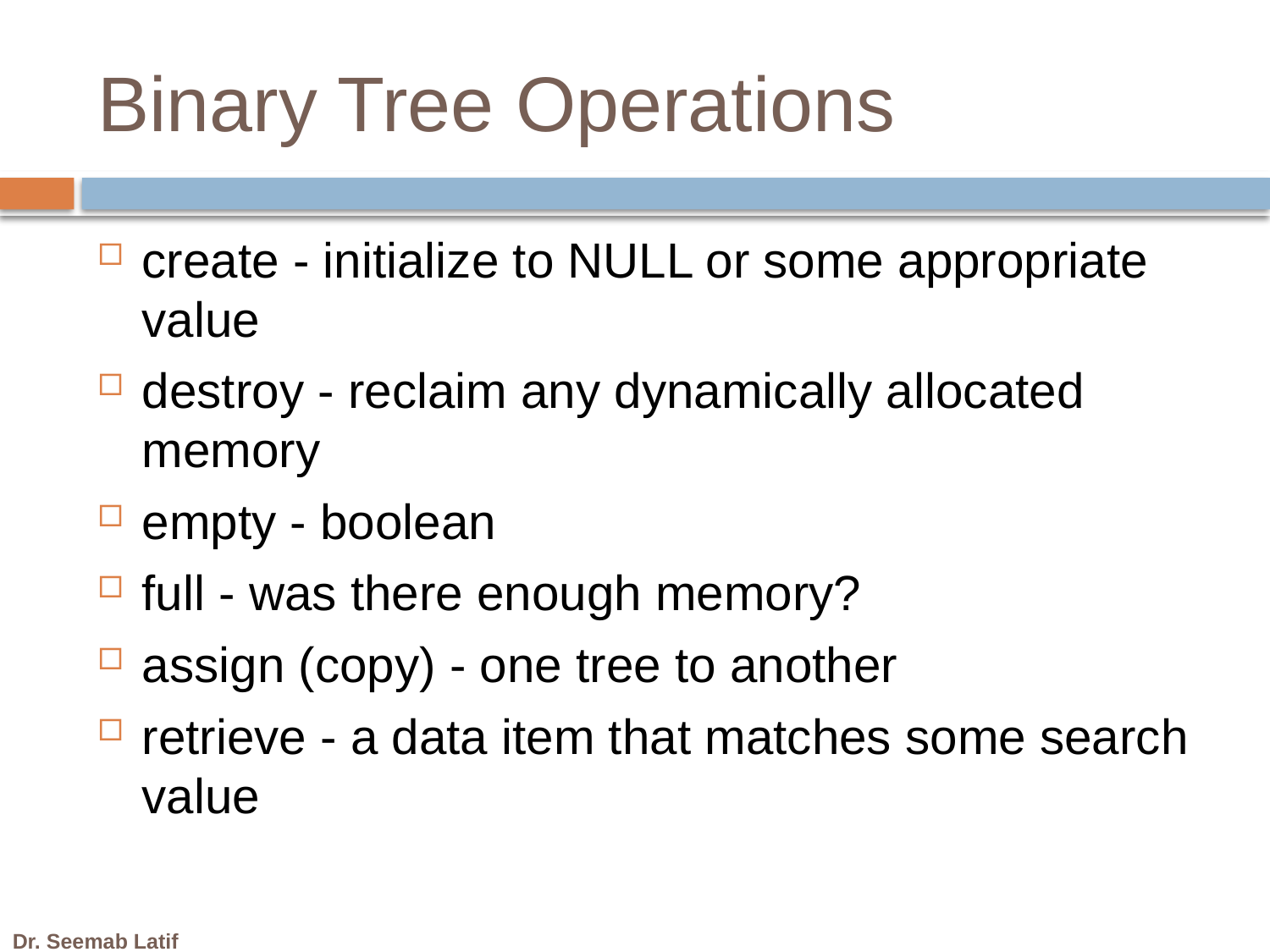

# Binary Tree Operations
create - initialize to NULL or some appropriate value
destroy - reclaim any dynamically allocated memory
empty - boolean
full - was there enough memory?
assign (copy) - one tree to another
retrieve - a data item that matches some search value